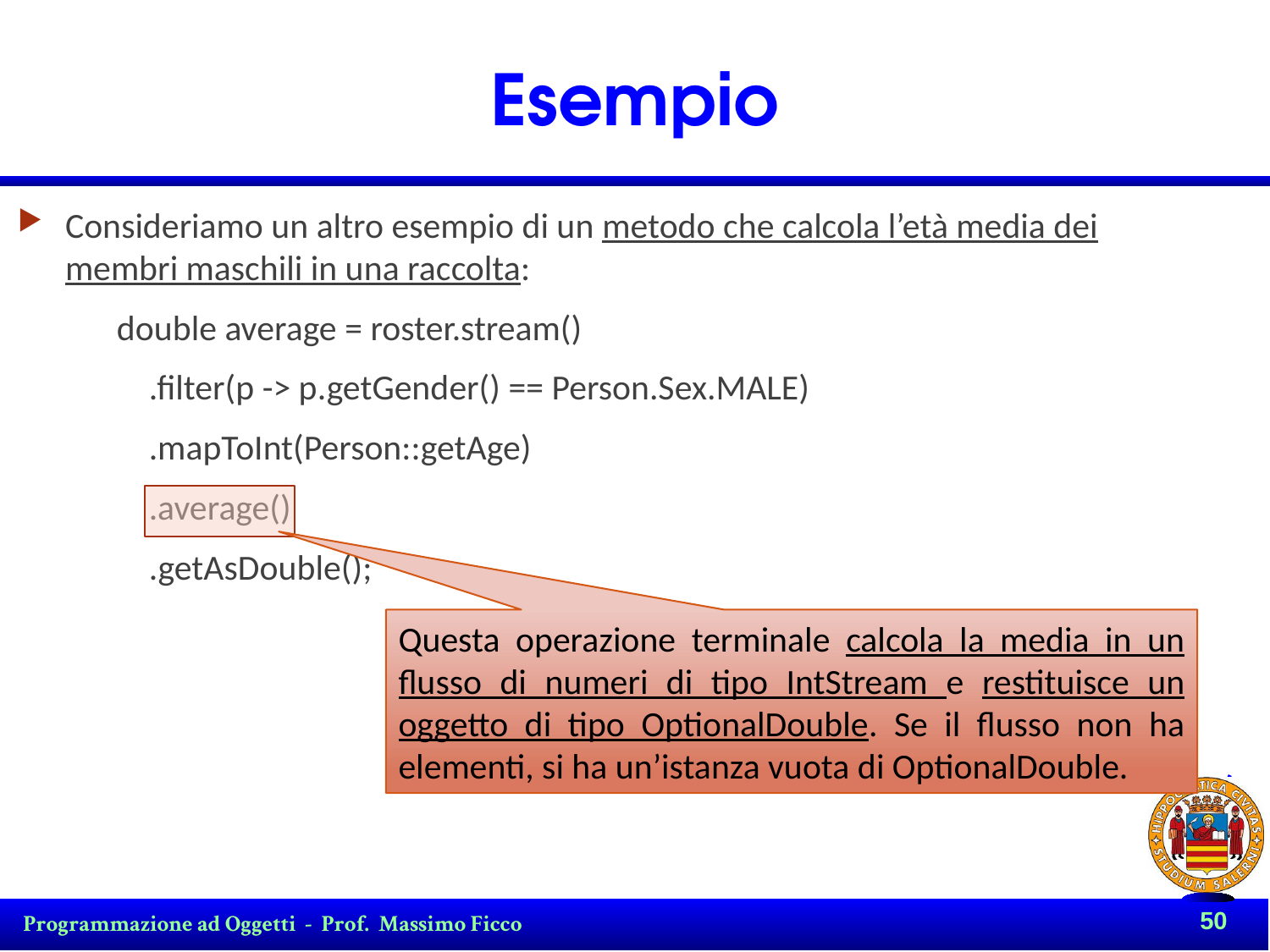

# Esempio
Consideriamo un altro esempio di un metodo che calcola l’età media dei membri maschili in una raccolta:
double average = roster.stream()
    .filter(p -> p.getGender() == Person.Sex.MALE)
    .mapToInt(Person::getAge)
    .average()
    .getAsDouble();

Questa operazione terminale calcola la media in un flusso di numeri di tipo IntStream e restituisce un oggetto di tipo OptionalDouble. Se il flusso non ha elementi, si ha un’istanza vuota di OptionalDouble.
50